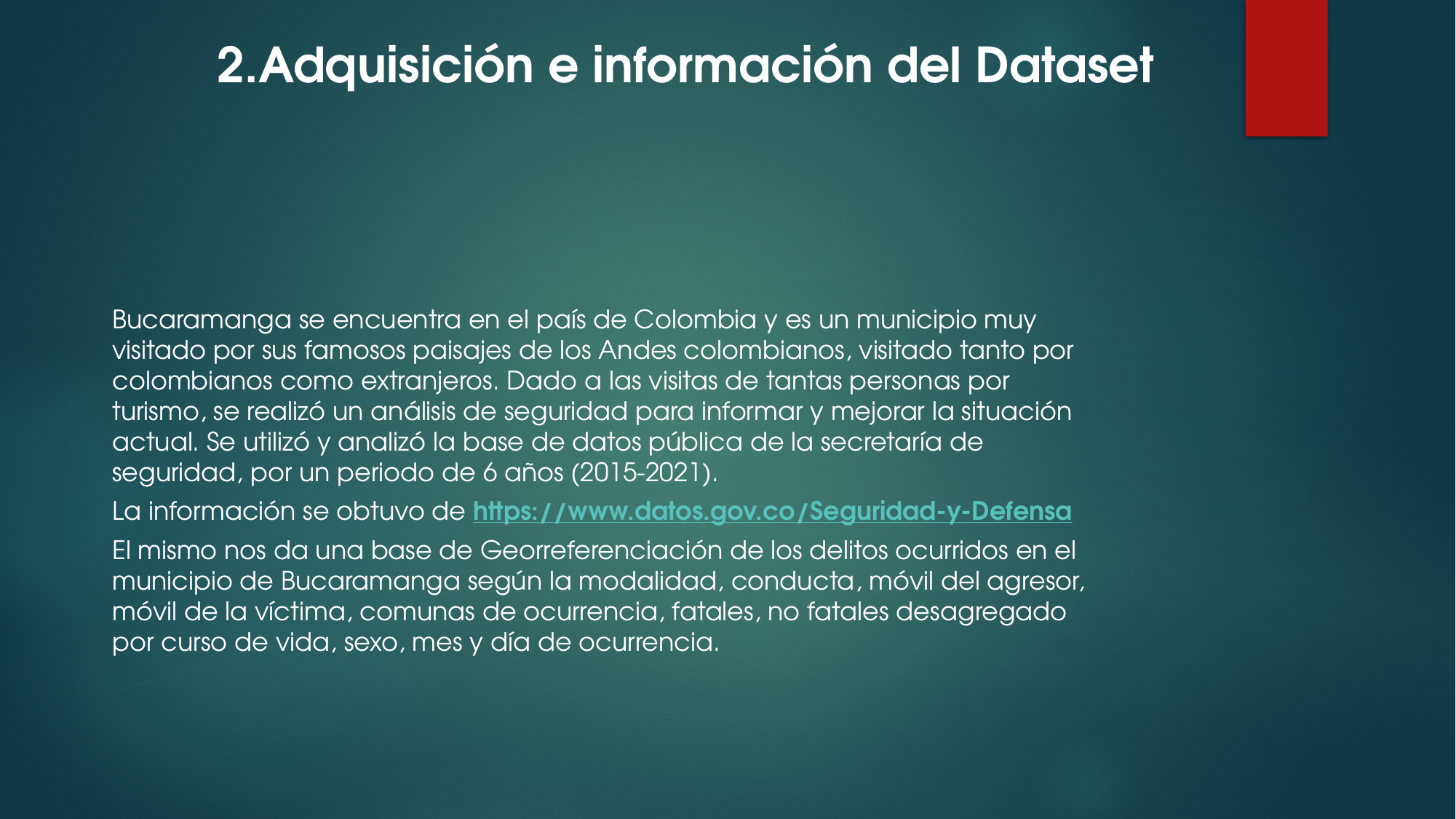

2.Adquisición e información del Dataset

Bucaramanga se encuentra en el país de Colombia y es un municipio muy visitado por sus famosos paisajes de los Andes colombianos, visitado tanto por colombianos como extranjeros. Dado a las visitas de tantas personas por turismo, se realizó un análisis de seguridad para informar y mejorar la situación actual. Se utilizó y analizó la base de datos pública de la secretaría de seguridad, por un periodo de 6 años (2015-2021).
La información se obtuvo de https://www.datos.gov.co/Seguridad-y-Defensa
El mismo nos da una base de Georreferenciación de los delitos ocurridos en el municipio de Bucaramanga según la modalidad, conducta, móvil del agresor, móvil de la víctima, comunas de ocurrencia, fatales, no fatales desagregado por curso de vida, sexo, mes y día de ocurrencia.